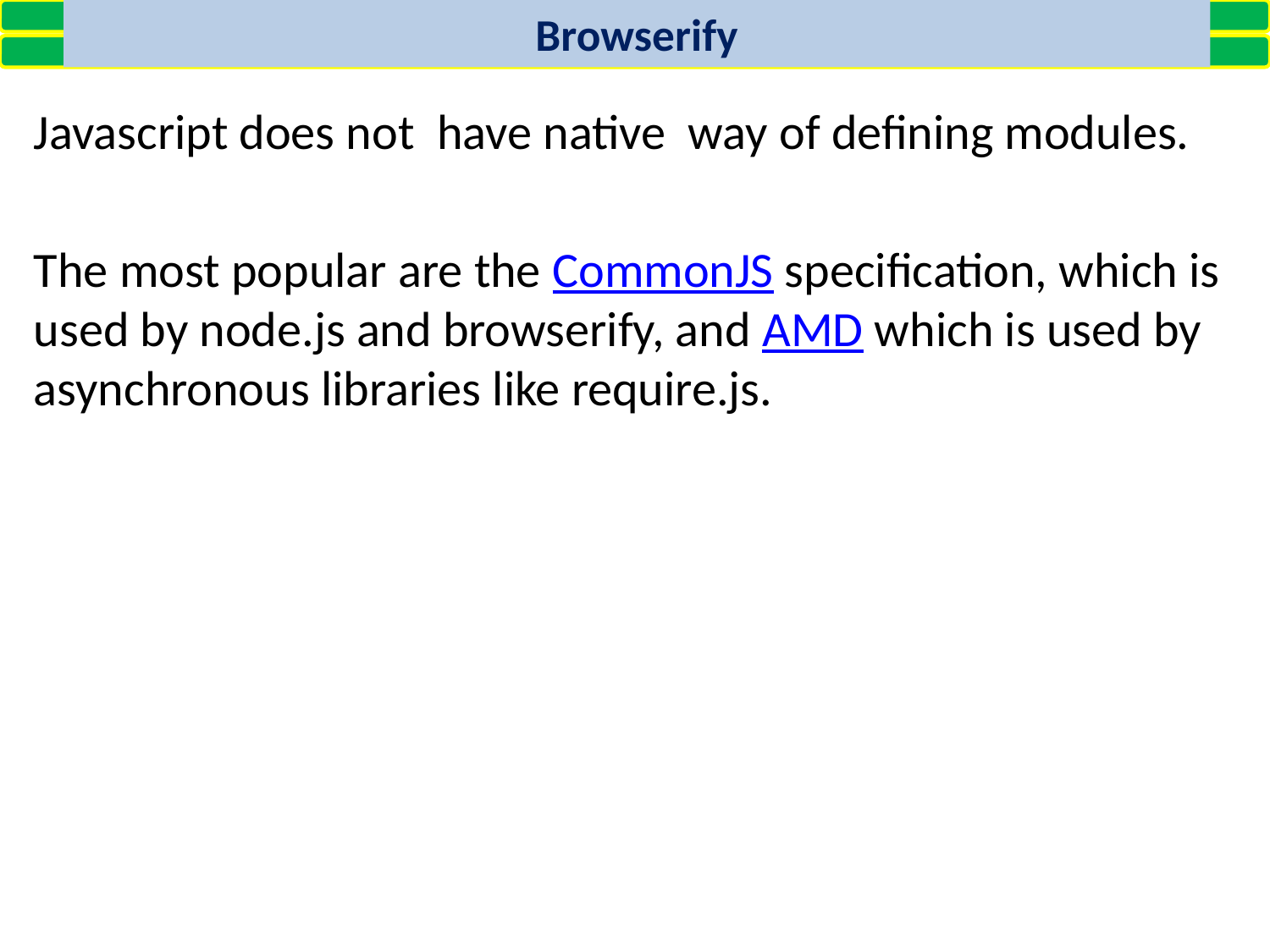

Browserify

Javascript does not  have native  way of defining modules.

The most popular are the CommonJS specification, which is used by node.js and browserify, and AMD which is used by asynchronous libraries like require.js.